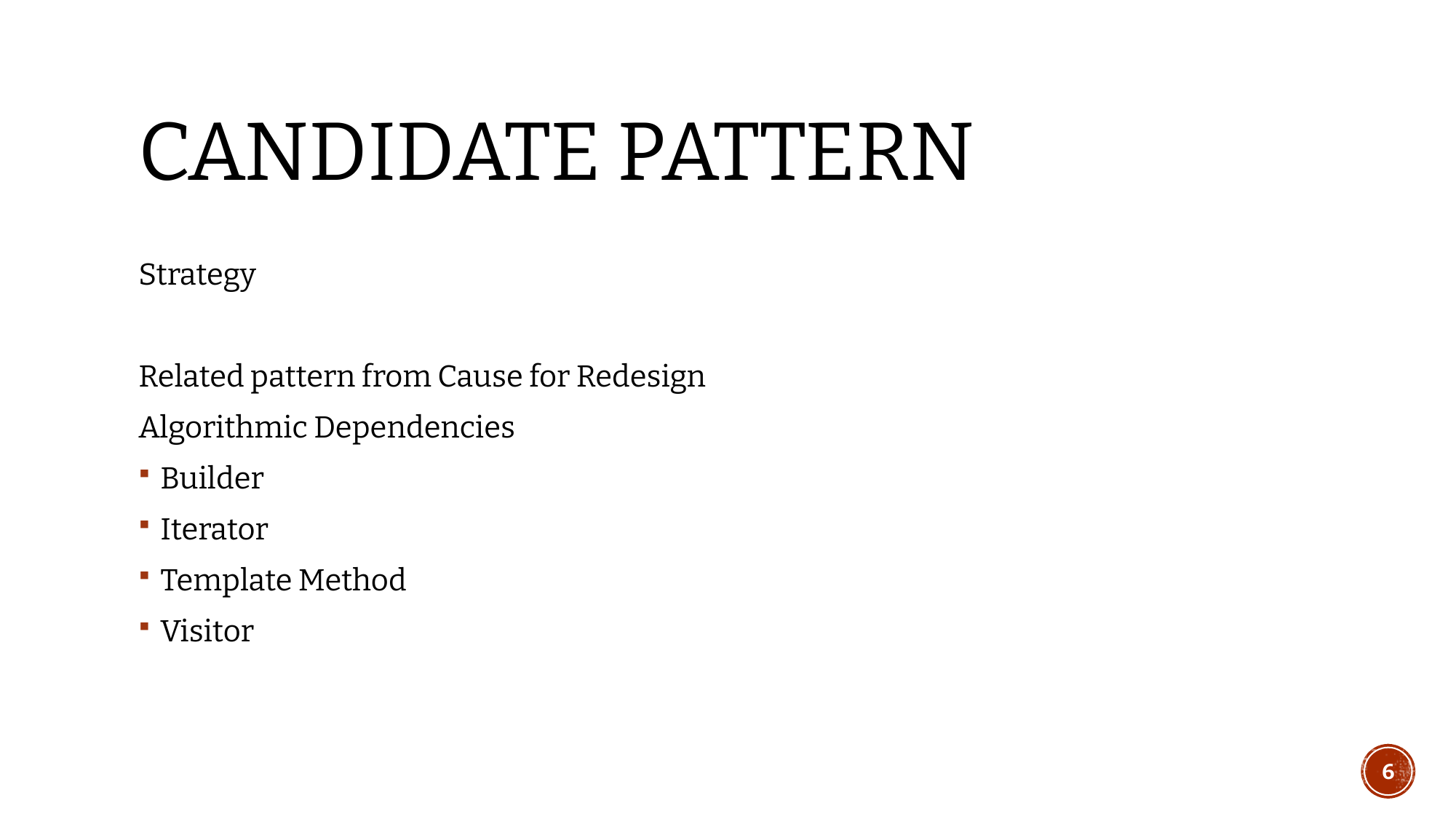

# Candidate Pattern
Strategy

Related pattern from Cause for Redesign
Algorithmic Dependencies
Builder
Iterator
Template Method
Visitor

6